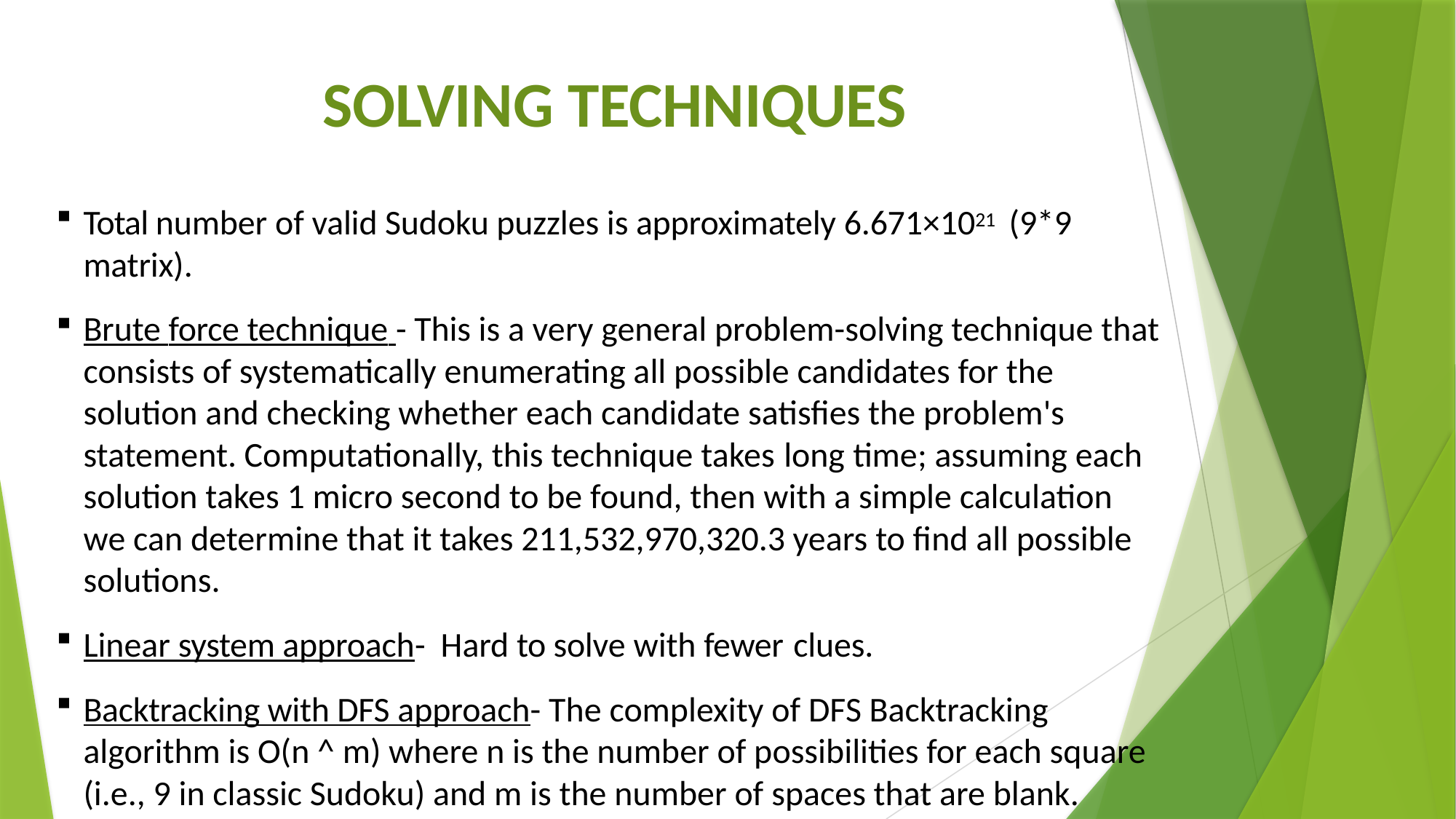

# SOLVING TECHNIQUES
Total number of valid Sudoku puzzles is approximately 6.671×1021   (9*9 matrix).
Brute force technique - This is a very general problem-solving technique that consists of systematically enumerating all possible candidates for the solution and checking whether each candidate satisfies the problem's statement. Computationally, this technique takes long time; assuming each solution takes 1 micro second to be found, then with a simple calculation we can determine that it takes 211,532,970,320.3 years to find all possible solutions.
Linear system approach-  Hard to solve with fewer clues.
Backtracking with DFS approach- The complexity of DFS Backtracking algorithm is O(n ^ m) where n is the number of possibilities for each square (i.e., 9 in classic Sudoku) and m is the number of spaces that are blank.